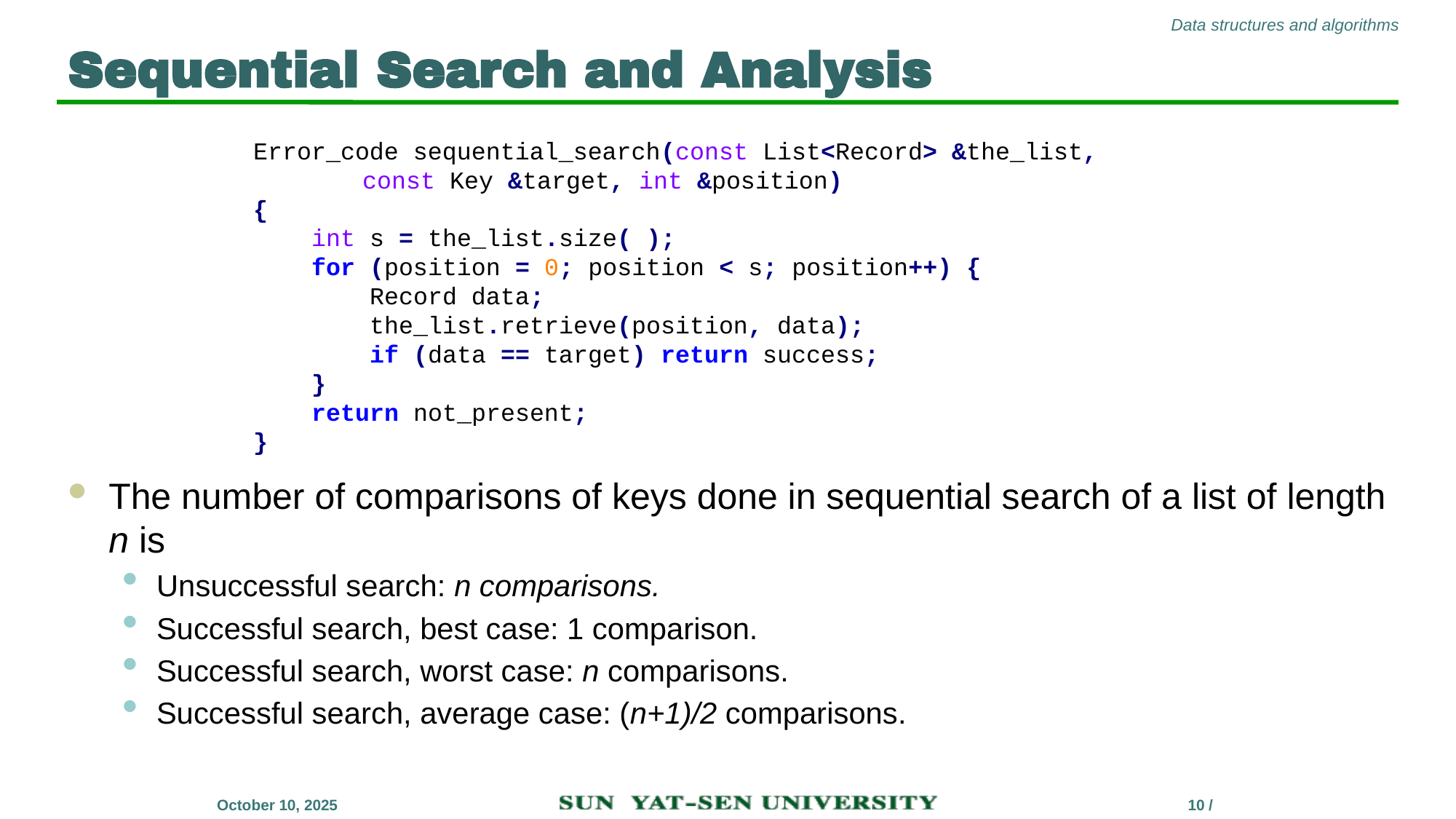

# Sequential Search and Analysis

The number of comparisons of keys done in sequential search of a list of length n is
Unsuccessful search: n comparisons.
Successful search, best case: 1 comparison.
Successful search, worst case: n comparisons.
Successful search, average case: (n+1)/2 comparisons.
Error_code sequential_search(const List<Record> &the_list,
	const Key &target, int &position)
{
    int s = the_list.size( );
    for (position = 0; position < s; position++) {
        Record data;
        the_list.retrieve(position, data);
        if (data == target) return success;
    }
    return not_present;
}